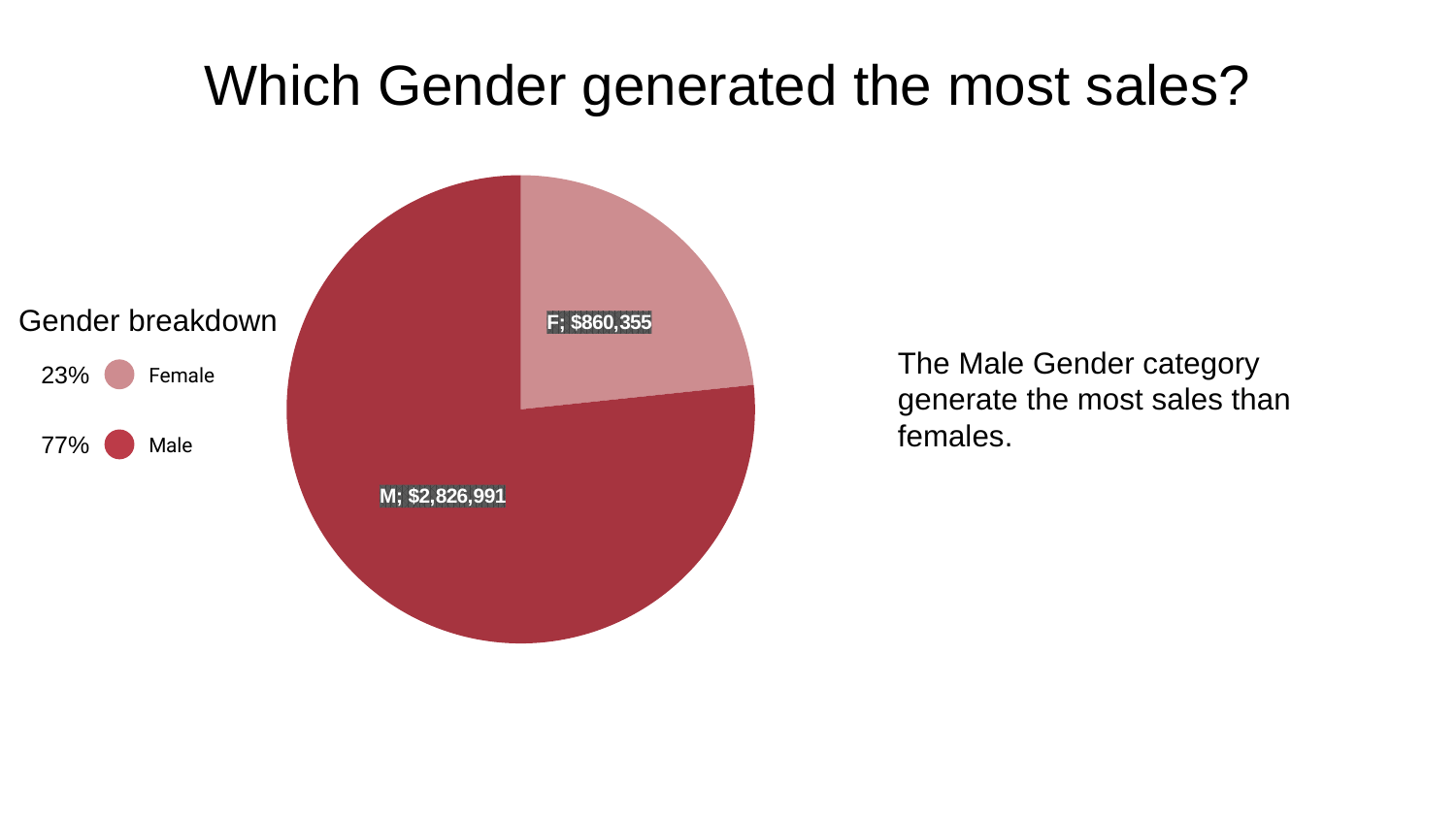

# Which Gender generated the most sales?

### Chart

| Category | Total Sales |
|---|---|
| F | 860354.7499999991 |
| M | 2826990.5599999996 |
Gender breakdown
The Male Gender category generate the most sales than females.

23%
Female

77%
Male